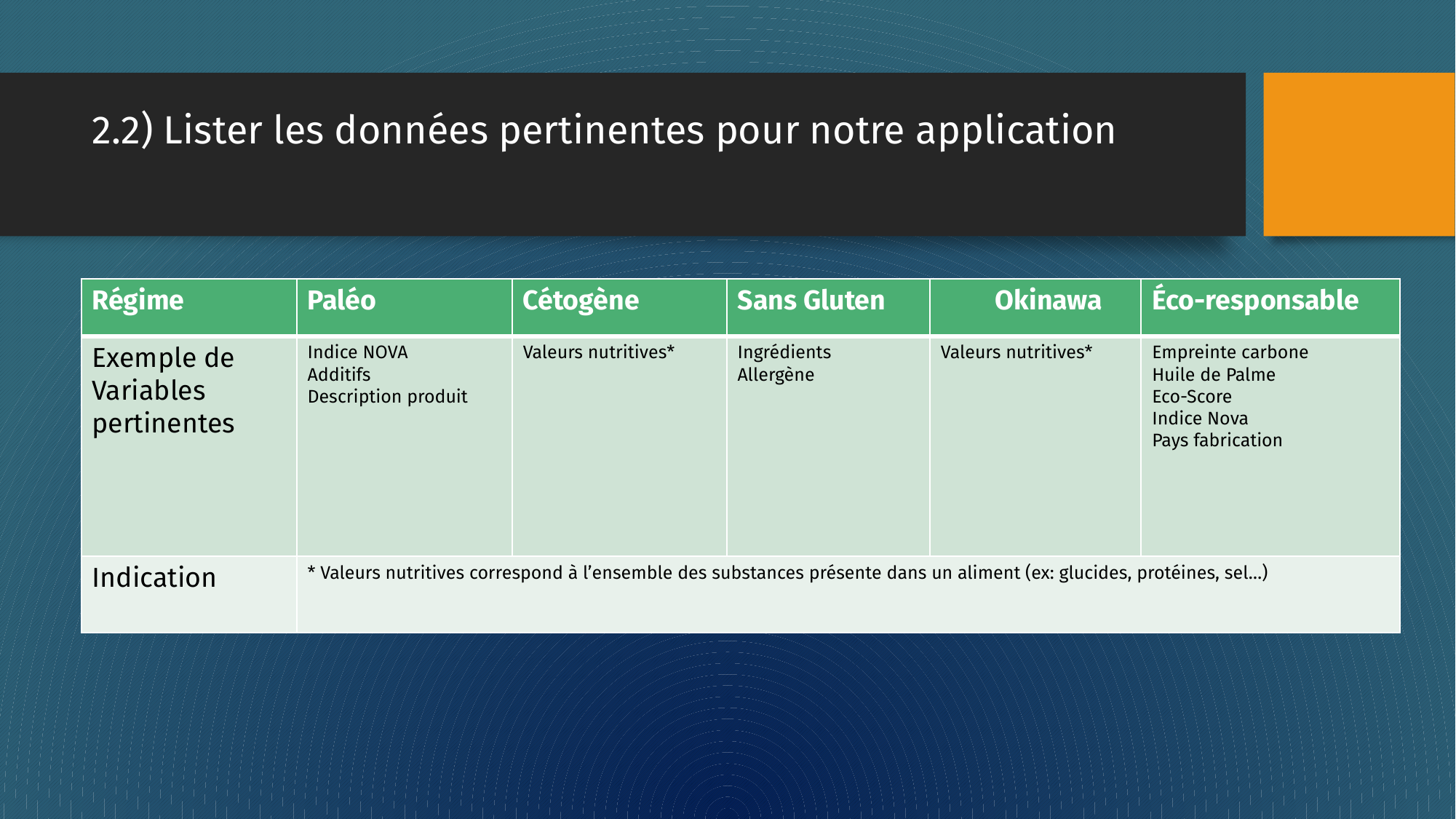

# 2.2) Lister les données pertinentes pour notre application
| Régime | Paléo | Cétogène | Sans Gluten | Okinawa | Éco-responsable |
| --- | --- | --- | --- | --- | --- |
| Exemple de Variables pertinentes | Indice NOVA Additifs Description produit | Valeurs nutritives\* | Ingrédients Allergène | Valeurs nutritives\* | Empreinte carbone Huile de Palme Eco-Score Indice Nova Pays fabrication |
| Indication | \* Valeurs nutritives correspond à l’ensemble des substances présente dans un aliment (ex: glucides, protéines, sel…) |  |  |  |  |